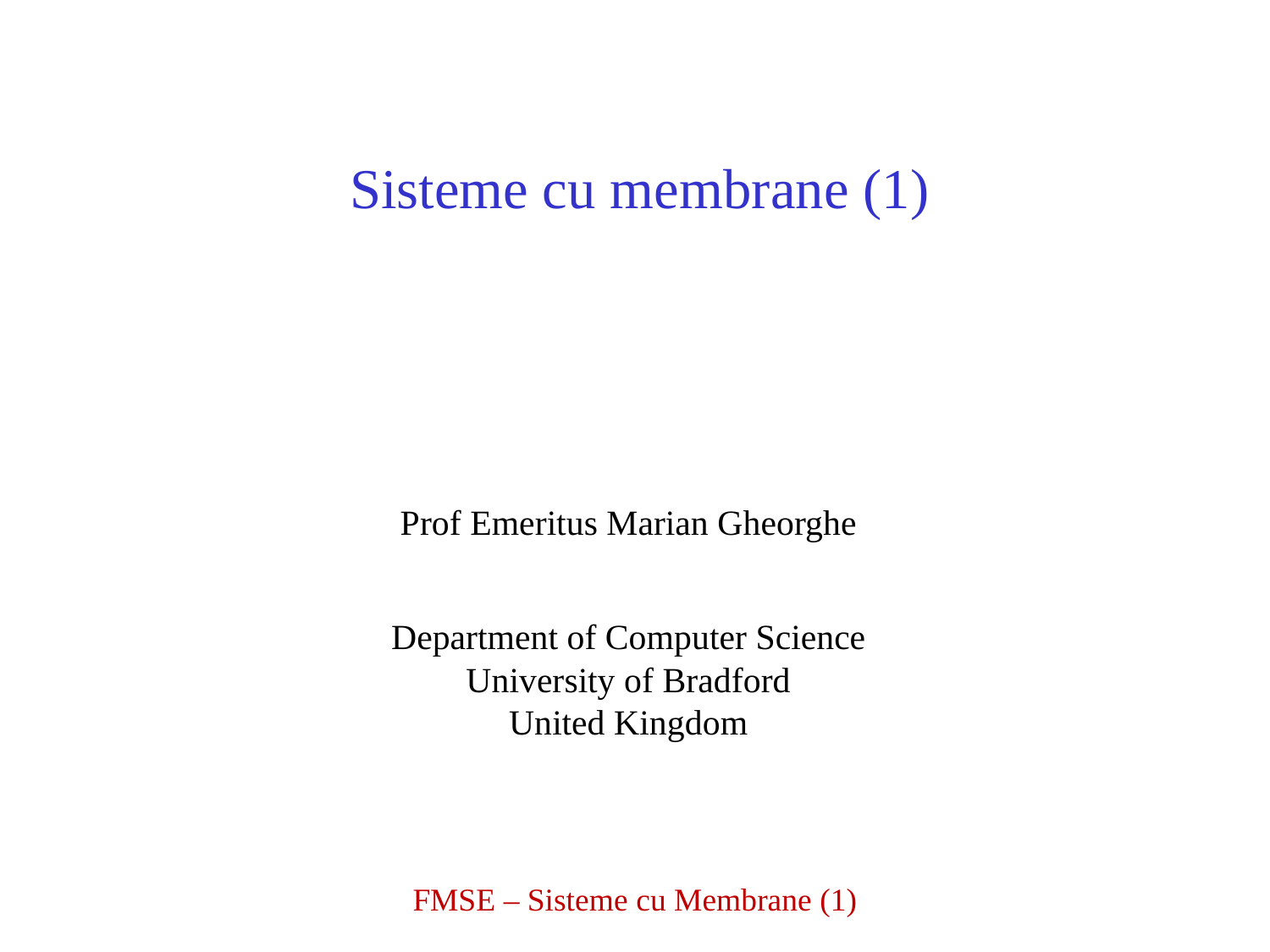

Sisteme cu membrane (1)

Prof Emeritus Marian Gheorghe

Department of Computer Science
University of Bradford
United Kingdom

FMSE – Sisteme cu Membrane (1)